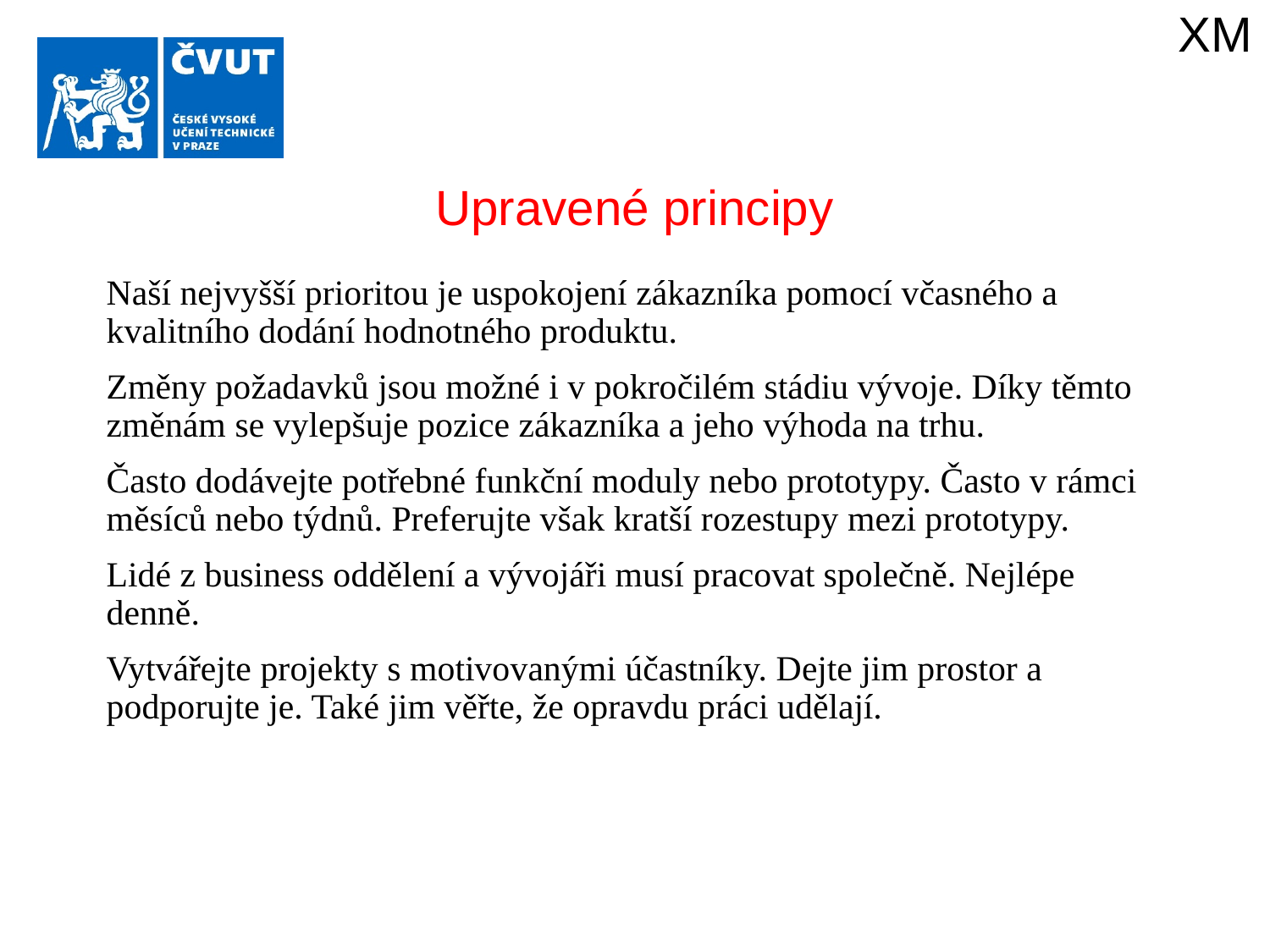

XM
Upravené principy
Naší nejvyšší prioritou je uspokojení zákazníka pomocí včasného a kvalitního dodání hodnotného produktu.
Změny požadavků jsou možné i v pokročilém stádiu vývoje. Díky těmto změnám se vylepšuje pozice zákazníka a jeho výhoda na trhu.
Často dodávejte potřebné funkční moduly nebo prototypy. Často v rámci měsíců nebo týdnů. Preferujte však kratší rozestupy mezi prototypy.
Lidé z business oddělení a vývojáři musí pracovat společně. Nejlépe denně.
Vytvářejte projekty s motivovanými účastníky. Dejte jim prostor a podporujte je. Také jim věřte, že opravdu práci udělají.